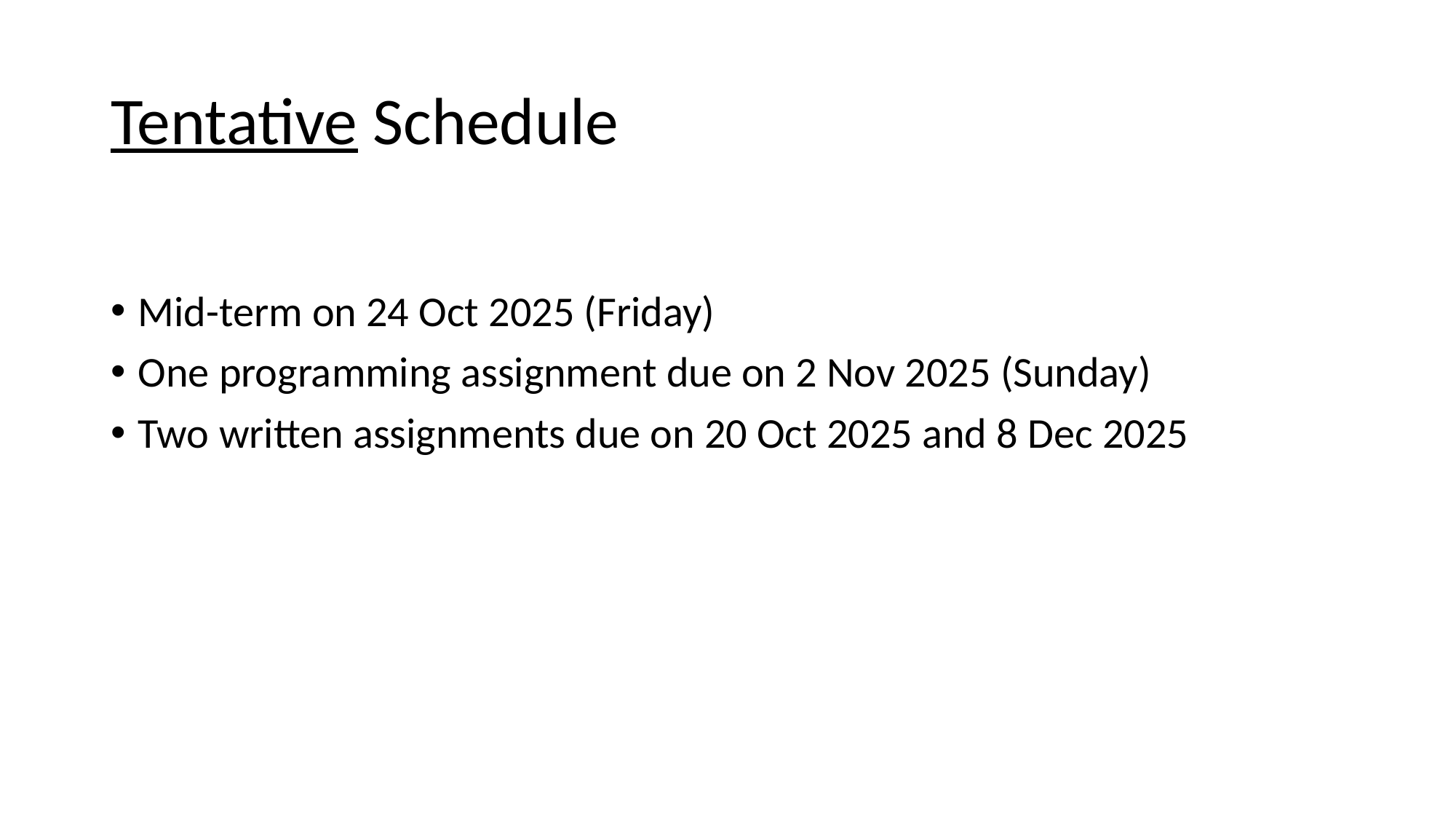

# Tentative Schedule

Mid-term on 24 Oct 2025 (Friday)
One programming assignment due on 2 Nov 2025 (Sunday)
Two written assignments due on 20 Oct 2025 and 8 Dec 2025